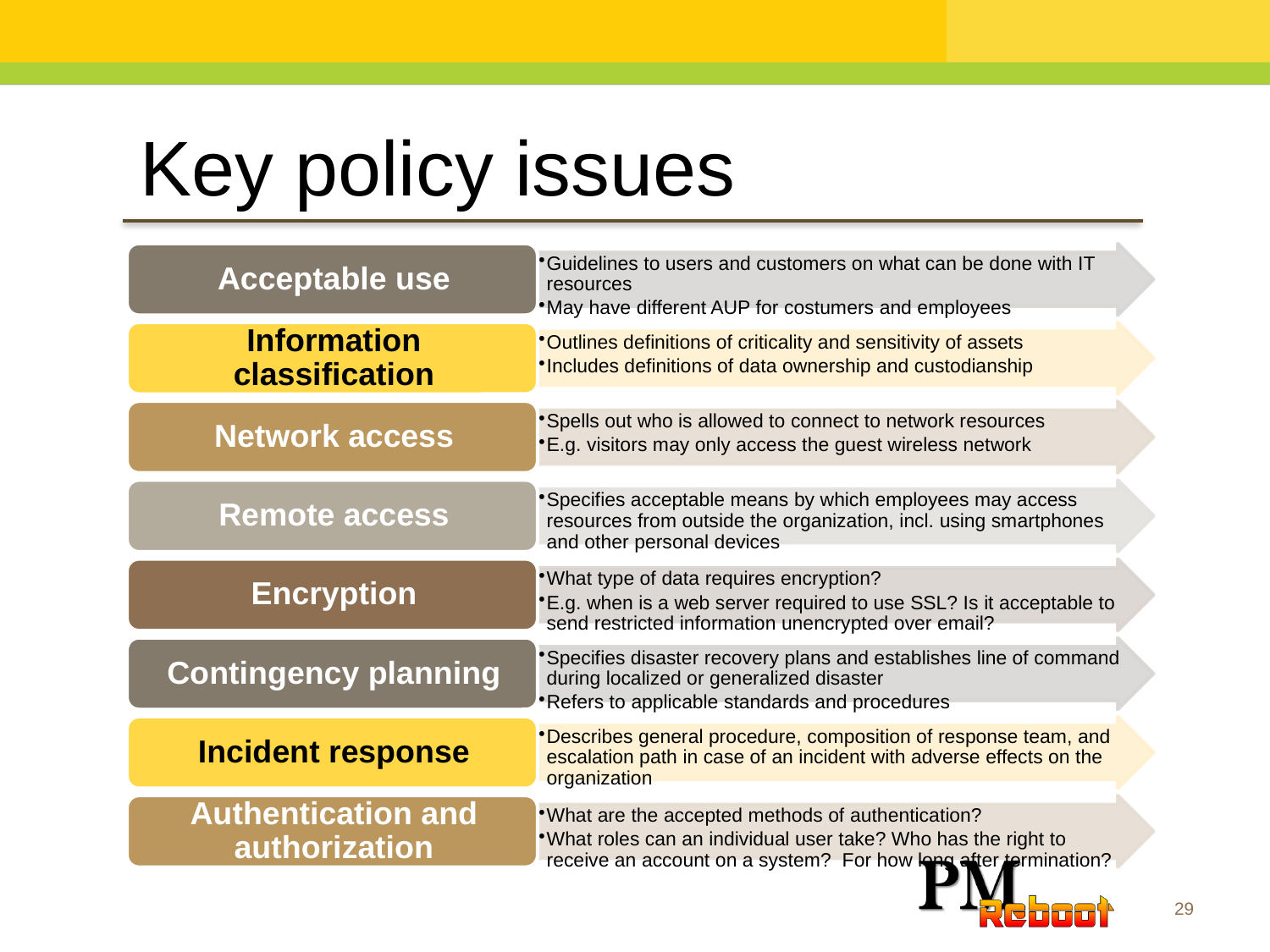

Key policy issues

Guidelines to users and customers on what can be done with IT resources
May have different AUP for costumers and employees
Acceptable use
Outlines definitions of criticality and sensitivity of assets
Includes definitions of data ownership and custodianship
Information classification
Spells out who is allowed to connect to network resources
E.g. visitors may only access the guest wireless network
Network access
Specifies acceptable means by which employees may access resources from outside the organization, incl. using smartphones and other personal devices
Remote access
What type of data requires encryption?
E.g. when is a web server required to use SSL? Is it acceptable to send restricted information unencrypted over email?
Encryption
Specifies disaster recovery plans and establishes line of command during localized or generalized disaster
Refers to applicable standards and procedures
Contingency planning
Describes general procedure, composition of response team, and escalation path in case of an incident with adverse effects on the organization
Incident response
What are the accepted methods of authentication?
What roles can an individual user take? Who has the right to receive an account on a system?  For how long after termination?
Authentication and authorization
29